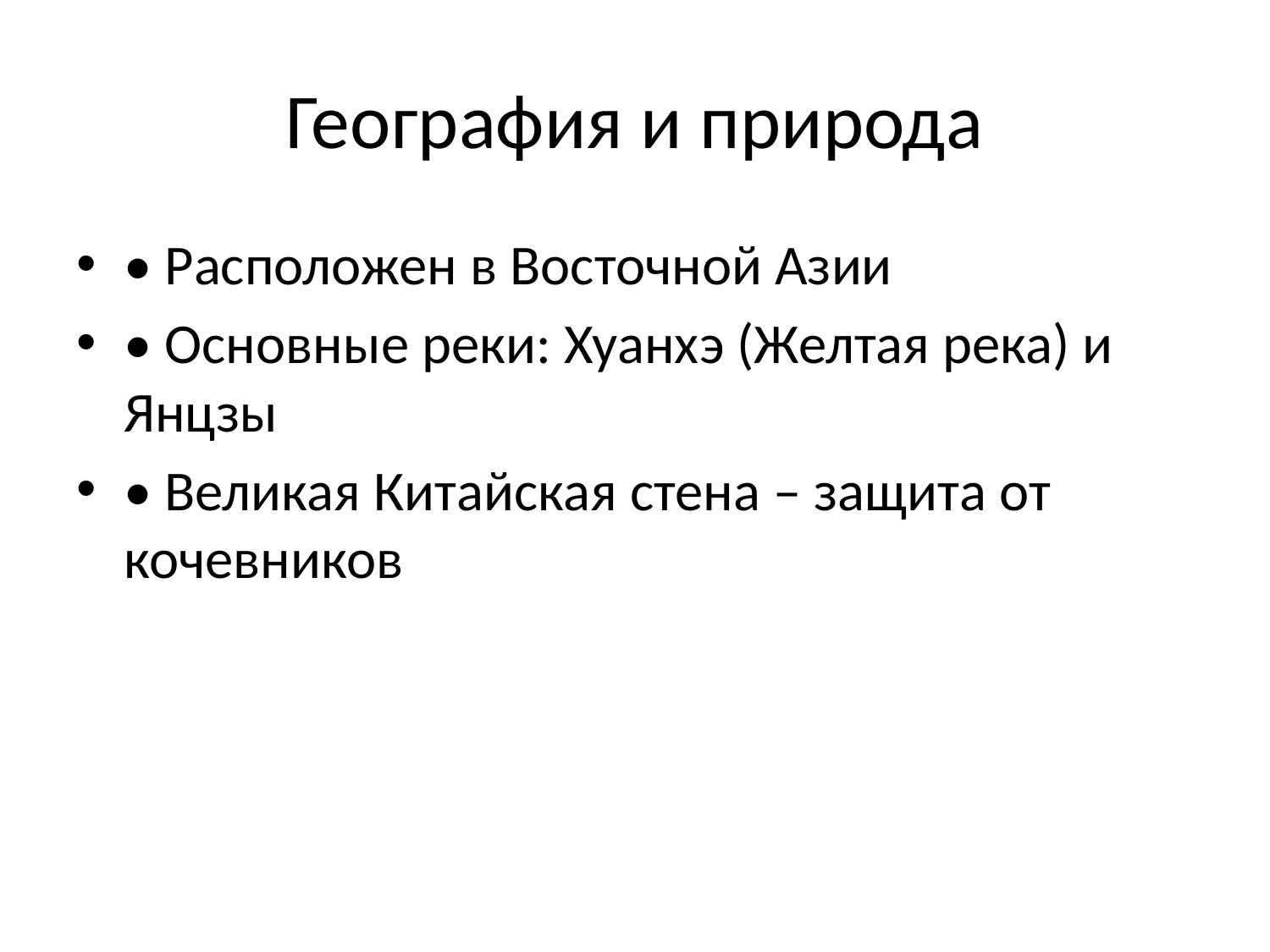

# География и природа
• Расположен в Восточной Азии
• Основные реки: Хуанхэ (Желтая река) и Янцзы
• Великая Китайская стена – защита от кочевников